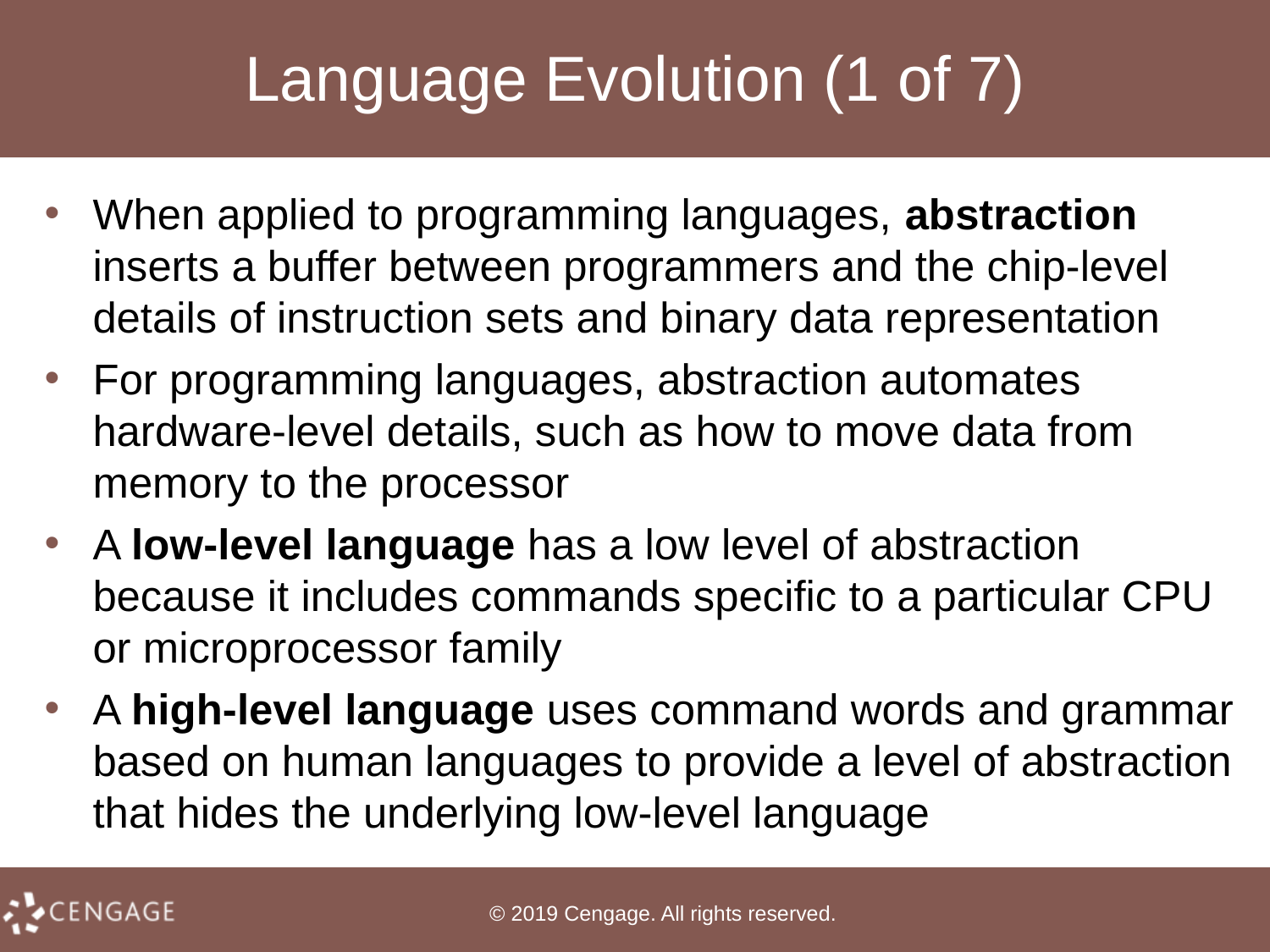

# Language Evolution (1 of 7)
When applied to programming languages, abstraction inserts a buffer between programmers and the chip-level details of instruction sets and binary data representation
For programming languages, abstraction automates hardware-level details, such as how to move data from memory to the processor
A low-level language has a low level of abstraction because it includes commands specific to a particular CPU or microprocessor family
A high-level language uses command words and grammar based on human languages to provide a level of abstraction that hides the underlying low-level language